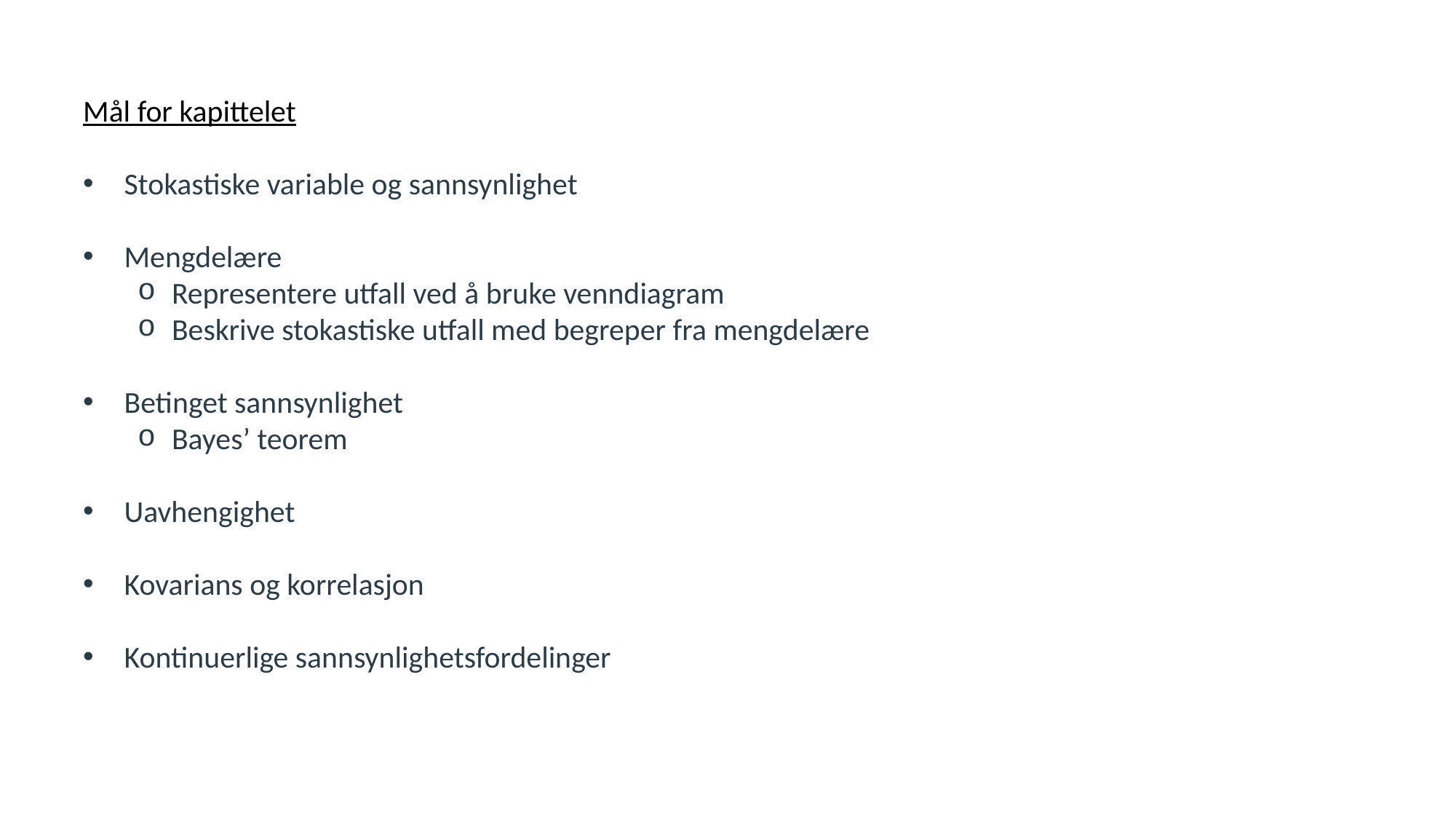

Mål for kapittelet

 Stokastiske variable og sannsynlighet

 Mengdelære
Representere utfall ved å bruke venndiagram
Beskrive stokastiske utfall med begreper fra mengdelære

 Betinget sannsynlighet
Bayes’ teorem

 Uavhengighet

 Kovarians og korrelasjon

 Kontinuerlige sannsynlighetsfordelinger